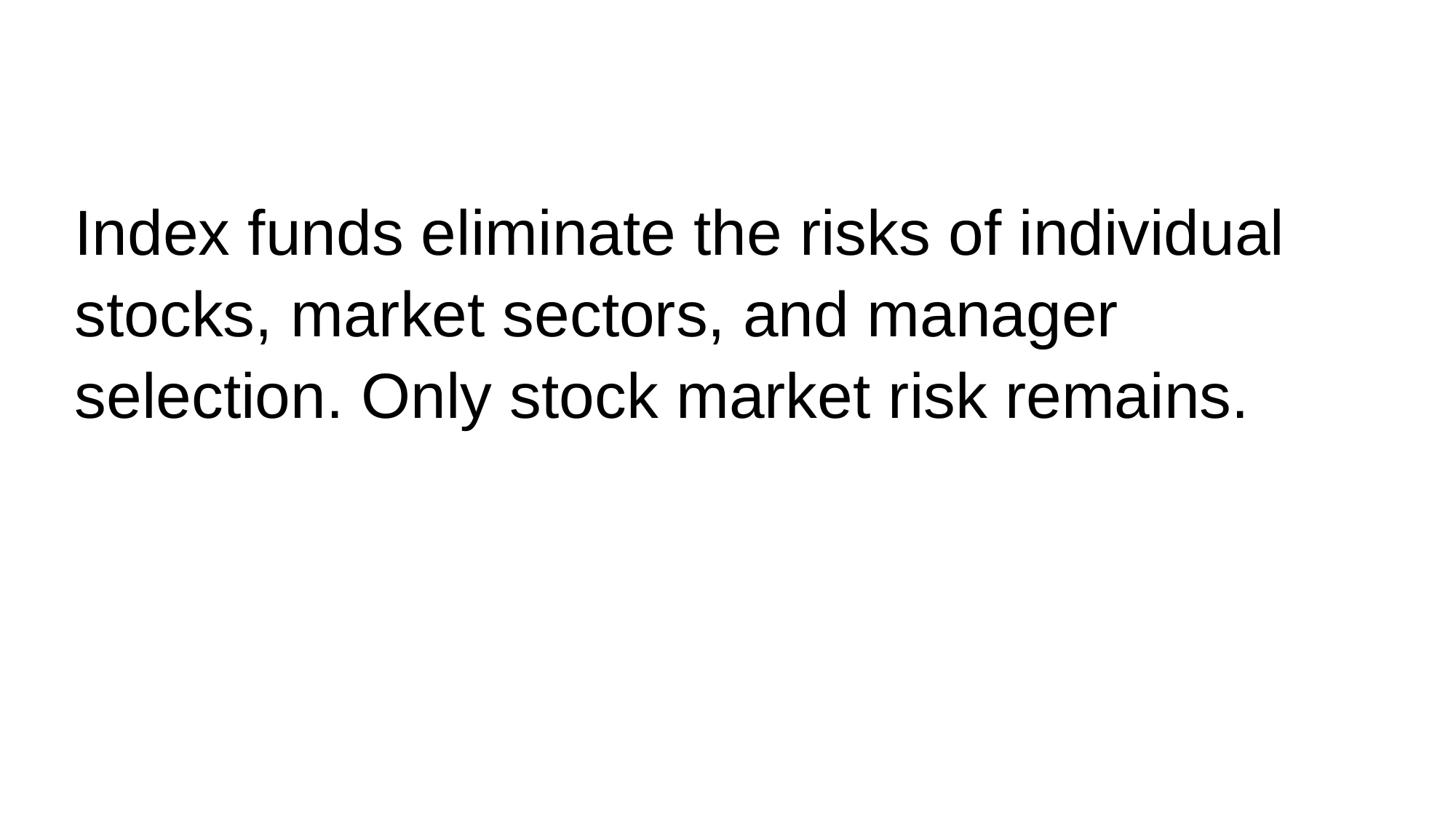

Index funds eliminate the risks of individual stocks, market sectors, and manager selection. Only stock market risk remains.